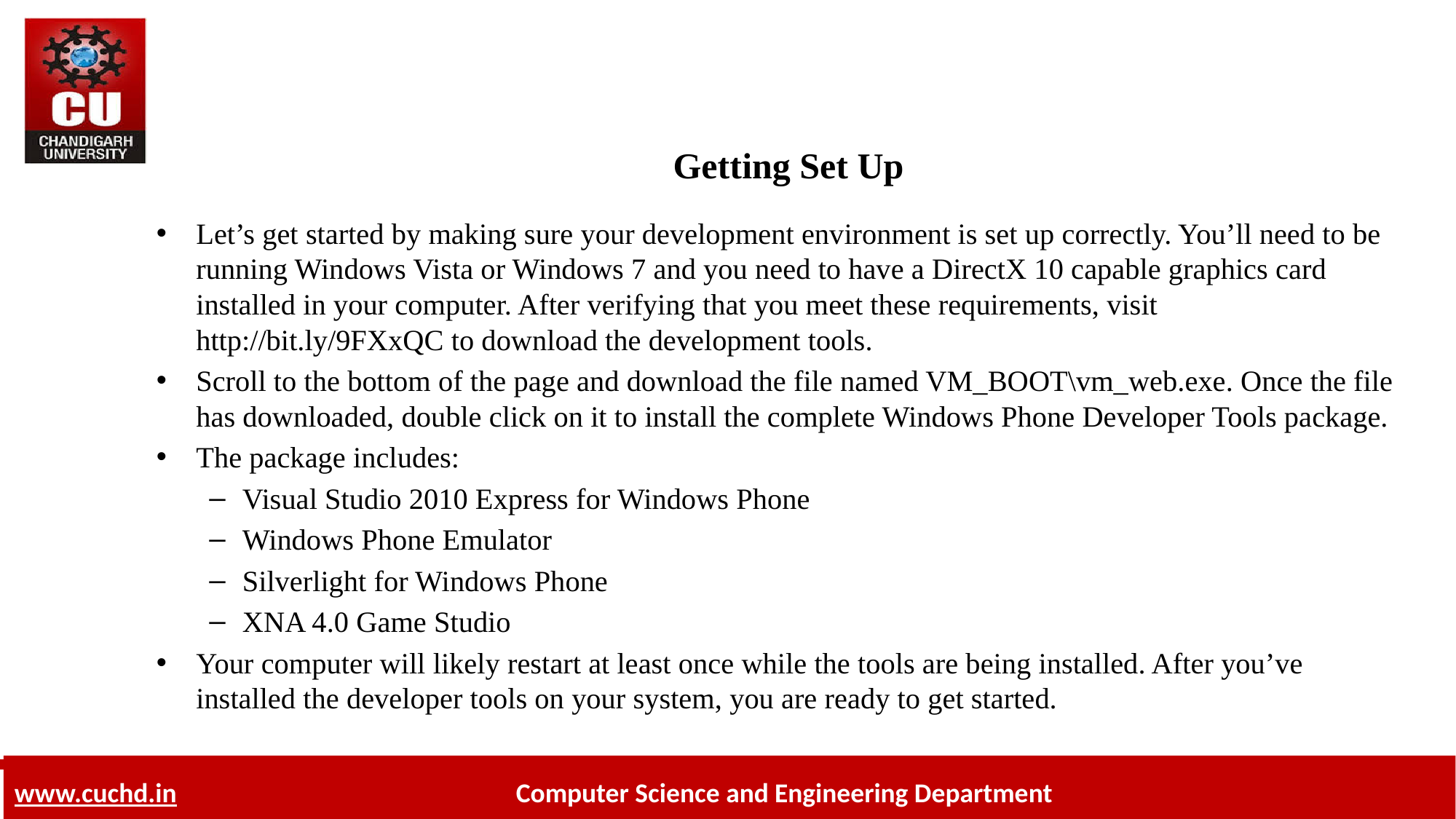

# Getting Set Up
Let’s get started by making sure your development environment is set up correctly. You’ll need to be running Windows Vista or Windows 7 and you need to have a DirectX 10 capable graphics card installed in your computer. After verifying that you meet these requirements, visit http://bit.ly/9FXxQC to download the development tools.
Scroll to the bottom of the page and download the file named VM_BOOT\vm_web.exe. Once the file has downloaded, double click on it to install the complete Windows Phone Developer Tools package.
The package includes:
Visual Studio 2010 Express for Windows Phone
Windows Phone Emulator
Silverlight for Windows Phone
XNA 4.0 Game Studio
Your computer will likely restart at least once while the tools are being installed. After you’ve installed the developer tools on your system, you are ready to get started.